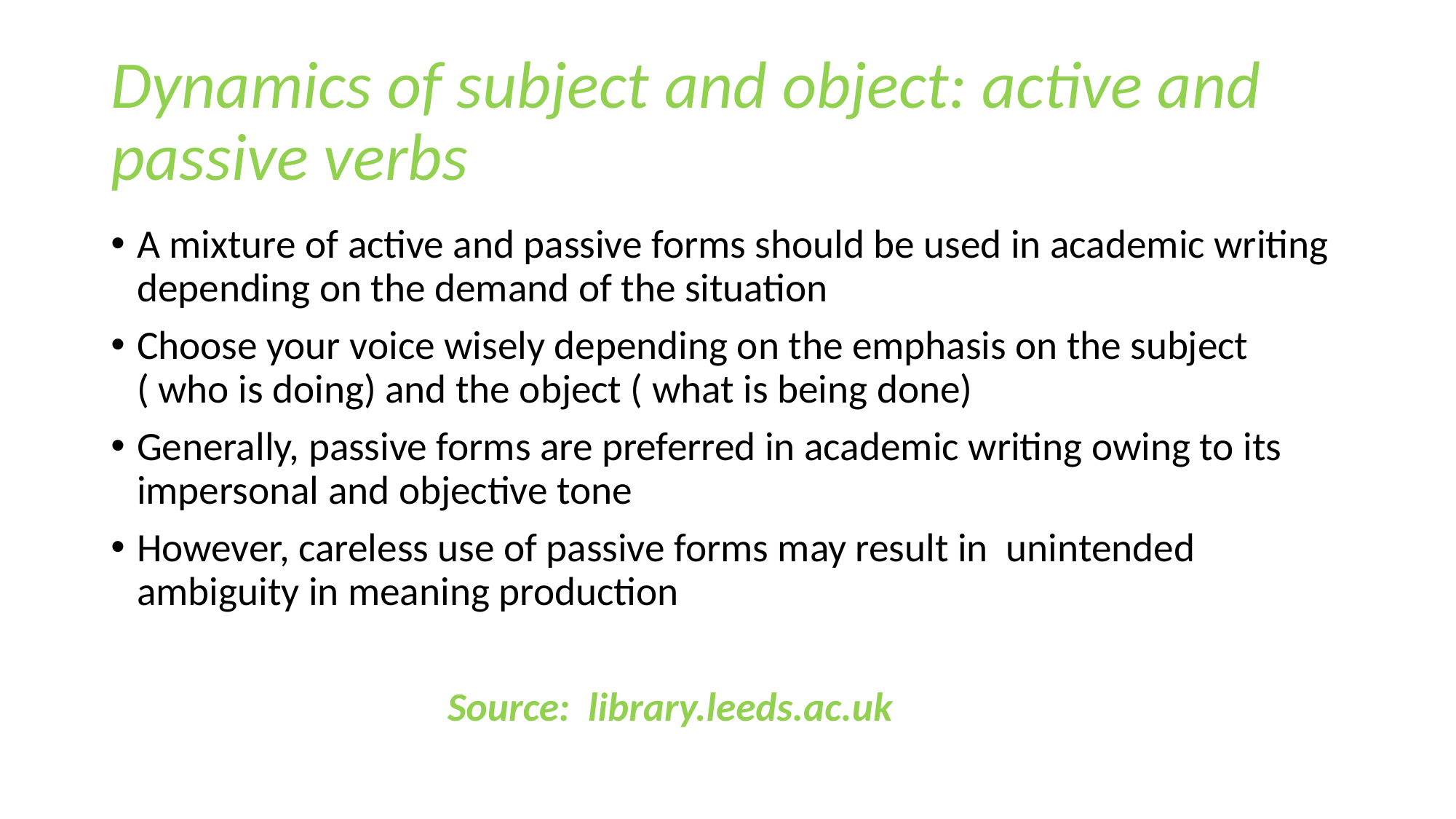

# Dynamics of subject and object: active and passive verbs
A mixture of active and passive forms should be used in academic writing depending on the demand of the situation
Choose your voice wisely depending on the emphasis on the subject ( who is doing) and the object ( what is being done)
Generally, passive forms are preferred in academic writing owing to its impersonal and objective tone
However, careless use of passive forms may result in  unintended ambiguity in meaning production

                                     Source:  library.leeds.ac.uk